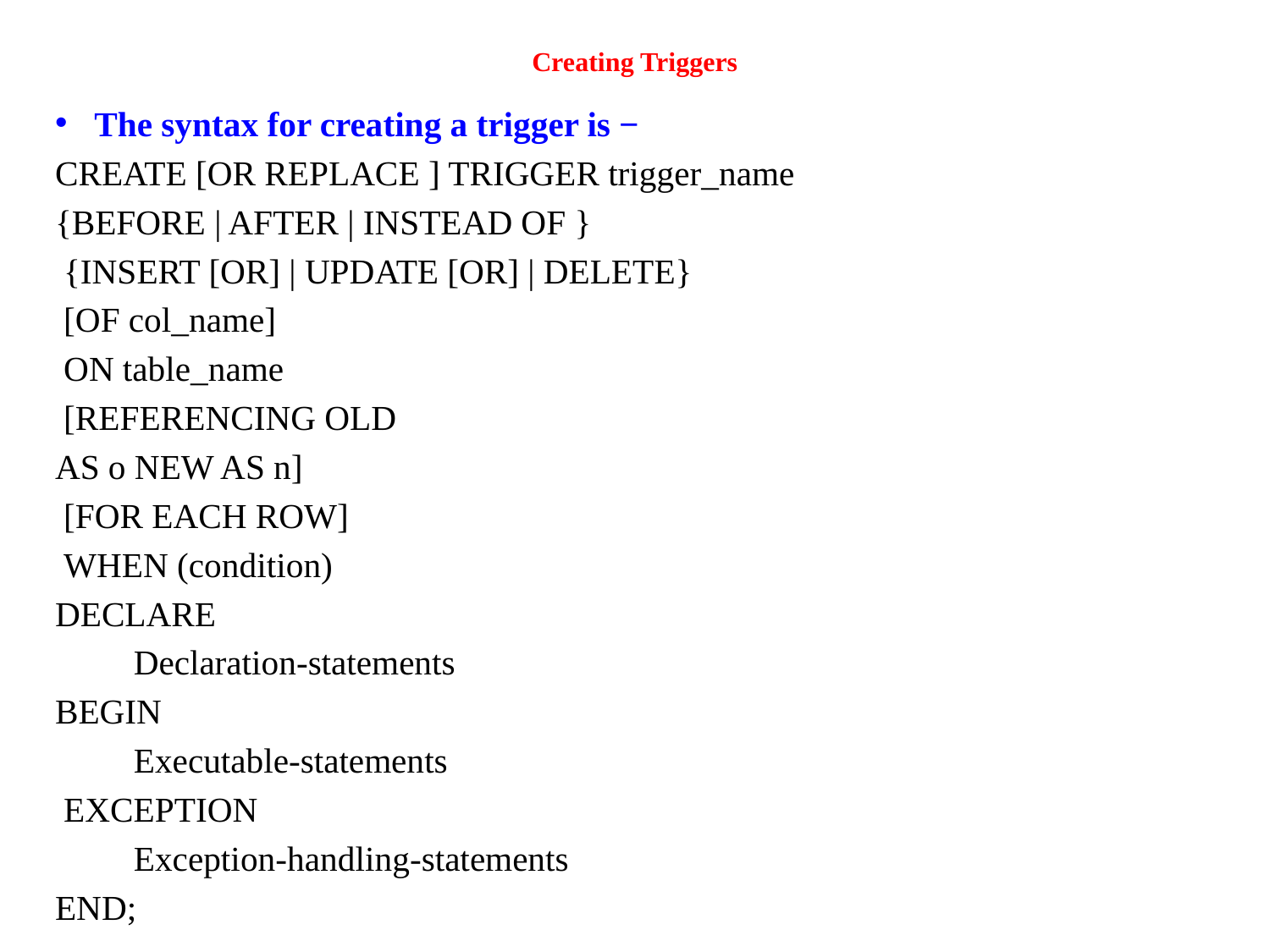

# Creating Triggers
The syntax for creating a trigger is −
CREATE [OR REPLACE ] TRIGGER trigger_name
{BEFORE | AFTER | INSTEAD OF }
 {INSERT [OR] | UPDATE [OR] | DELETE}
 [OF col_name]
 ON table_name
 [REFERENCING OLD
AS o NEW AS n]
 [FOR EACH ROW]
 WHEN (condition)
DECLARE
	Declaration-statements
BEGIN
	Executable-statements
 EXCEPTION
	Exception-handling-statements
END;